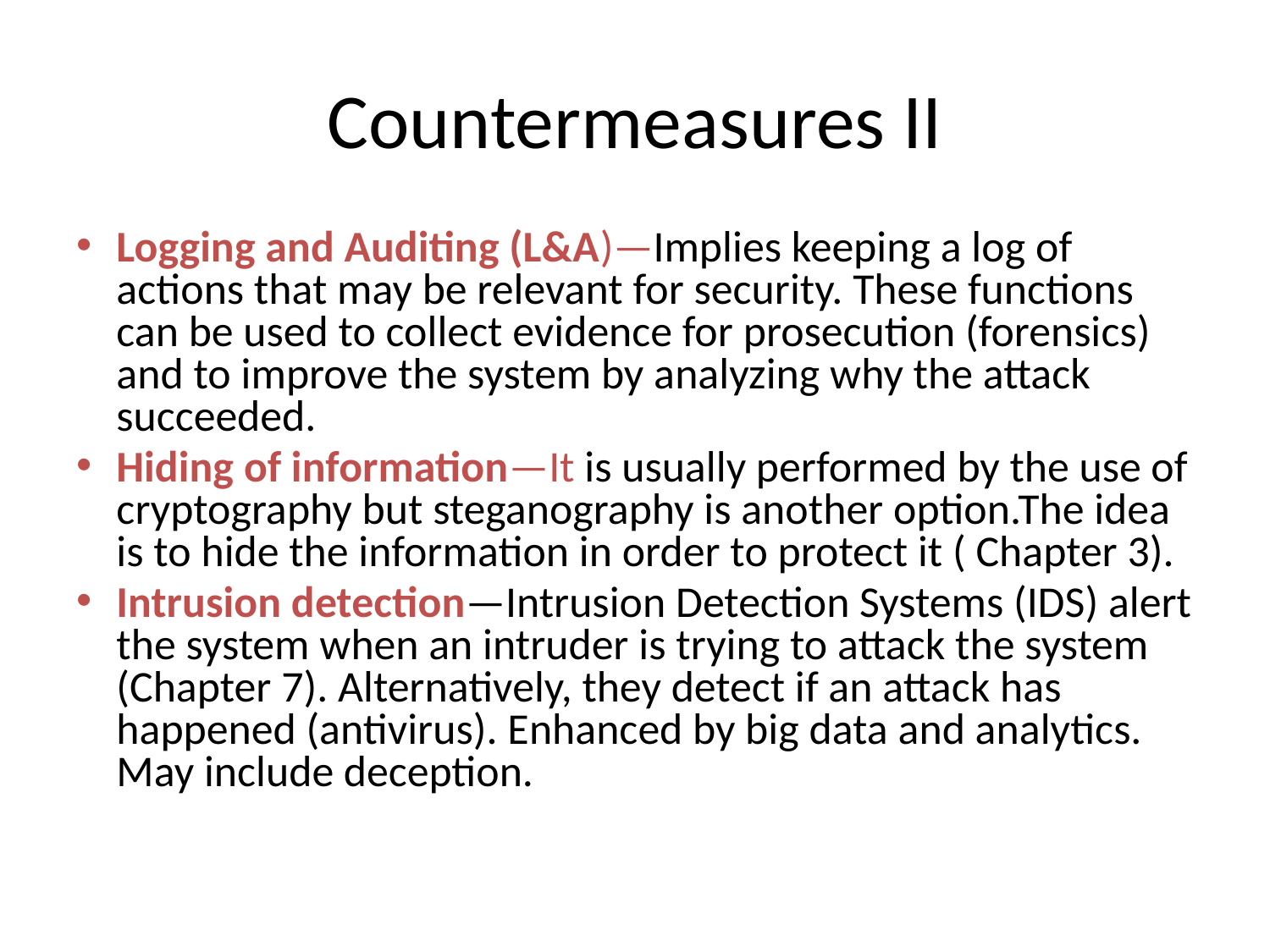

# Countermeasures II
Logging and Auditing (L&A)—Implies keeping a log of actions that may be relevant for security. These functions can be used to collect evidence for prosecution (forensics) and to improve the system by analyzing why the attack succeeded.
Hiding of information—It is usually performed by the use of cryptography but steganography is another option.The idea is to hide the information in order to protect it ( Chapter 3).
Intrusion detection—Intrusion Detection Systems (IDS) alert the system when an intruder is trying to attack the system (Chapter 7). Alternatively, they detect if an attack has happened (antivirus). Enhanced by big data and analytics. May include deception.